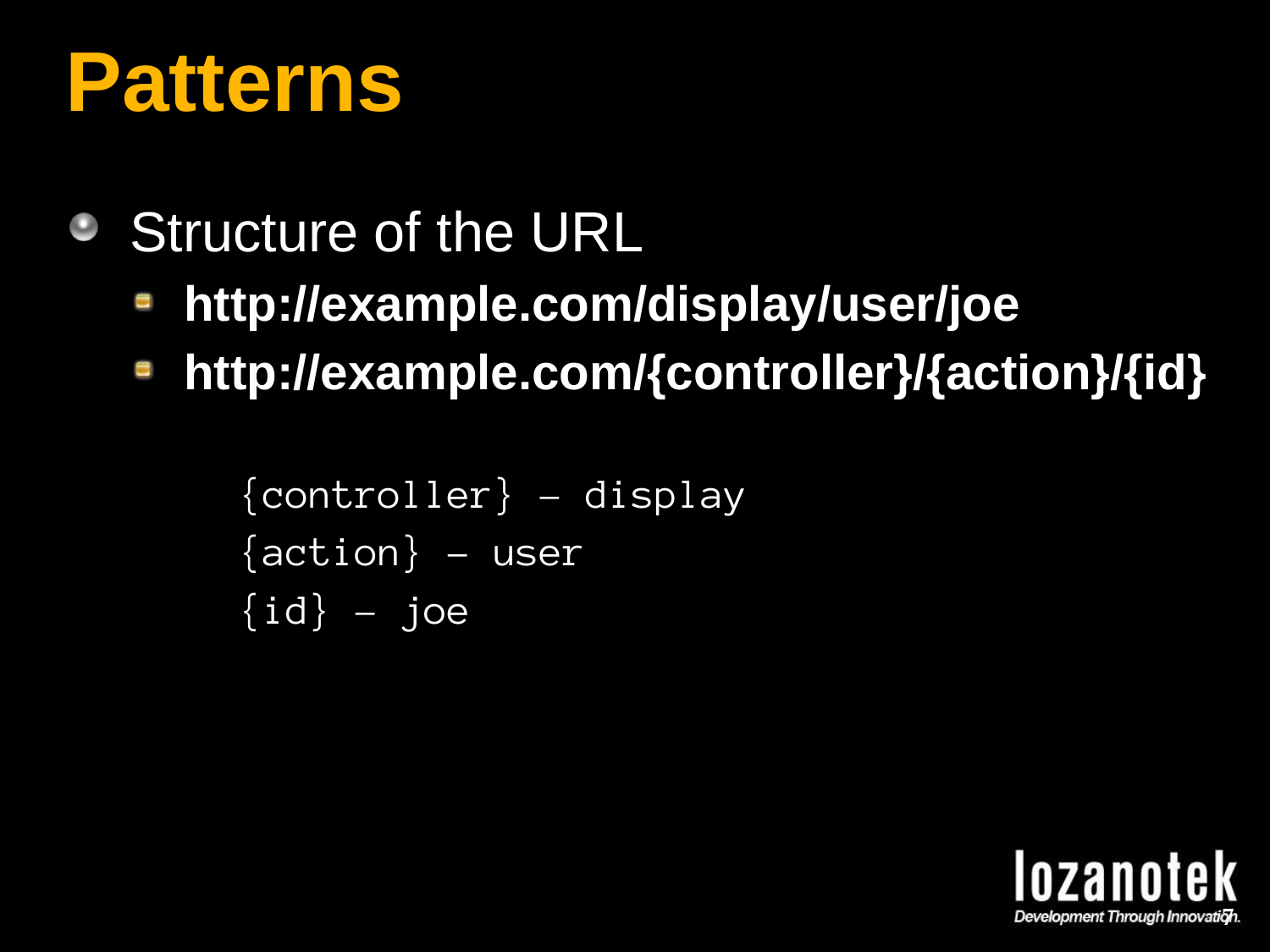

# Patterns
Structure of the URL
http://example.com/display/user/joe
http://example.com/{controller}/{action}/{id}

	{controller} – display
	{action} – user
	{id} – joe

7